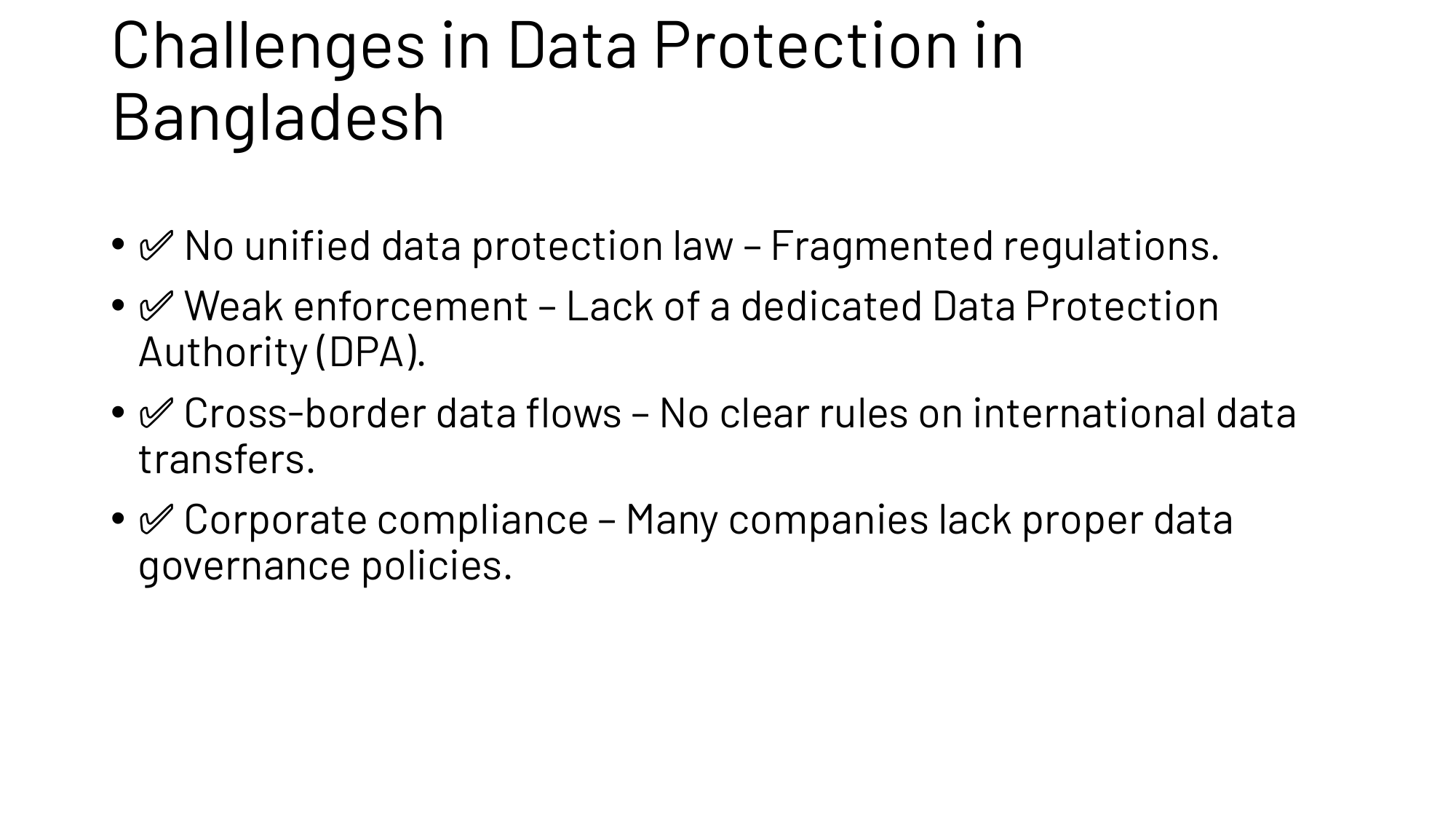

# Challenges in Data Protection in Bangladesh
✅ No unified data protection law – Fragmented regulations.
✅ Weak enforcement – Lack of a dedicated Data Protection Authority (DPA).
✅ Cross-border data flows – No clear rules on international data transfers.
✅ Corporate compliance – Many companies lack proper data governance policies.